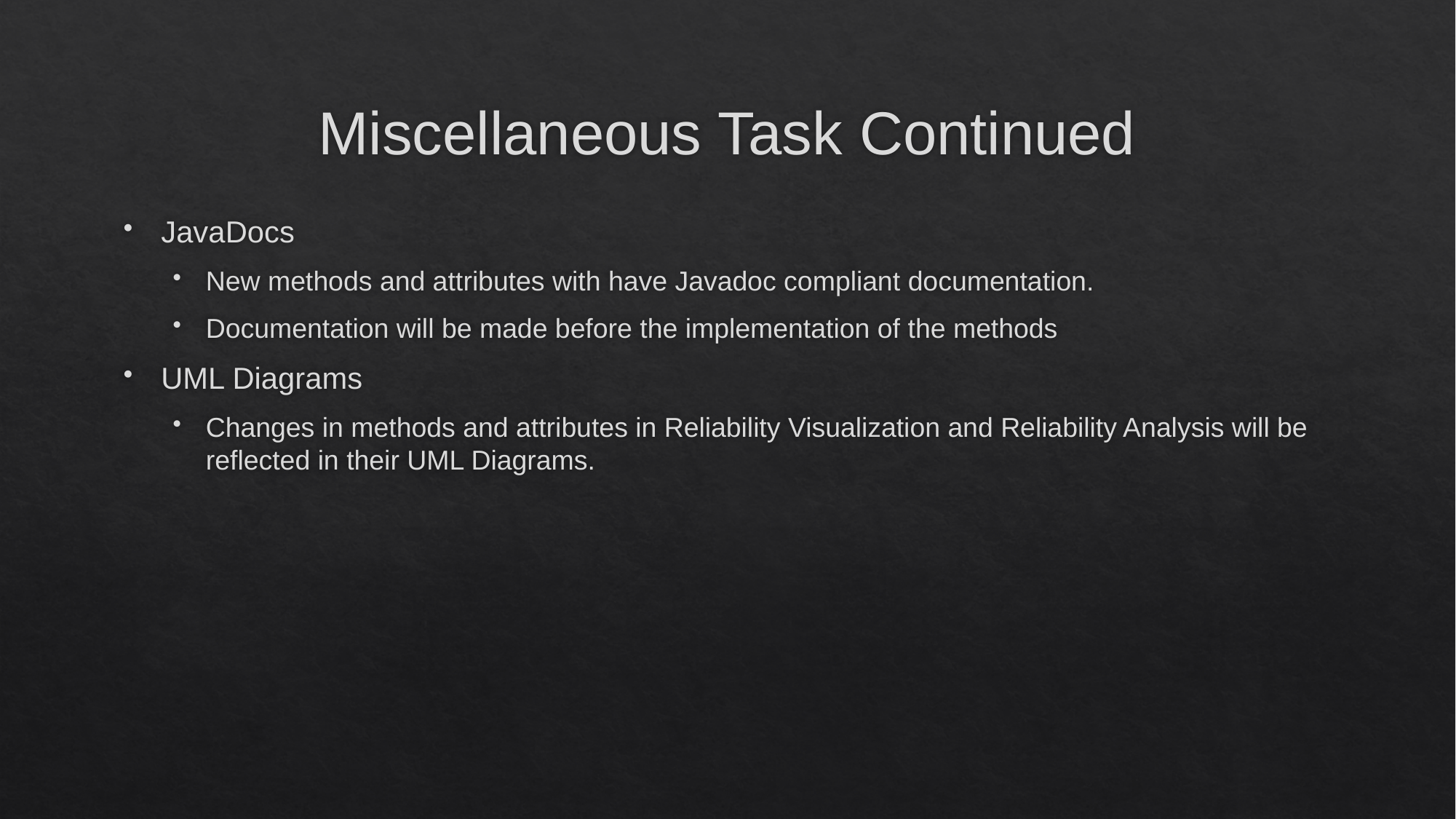

# Miscellaneous Task Continued
JavaDocs
New methods and attributes with have Javadoc compliant documentation.
Documentation will be made before the implementation of the methods
UML Diagrams
Changes in methods and attributes in Reliability Visualization and Reliability Analysis will be reflected in their UML Diagrams.